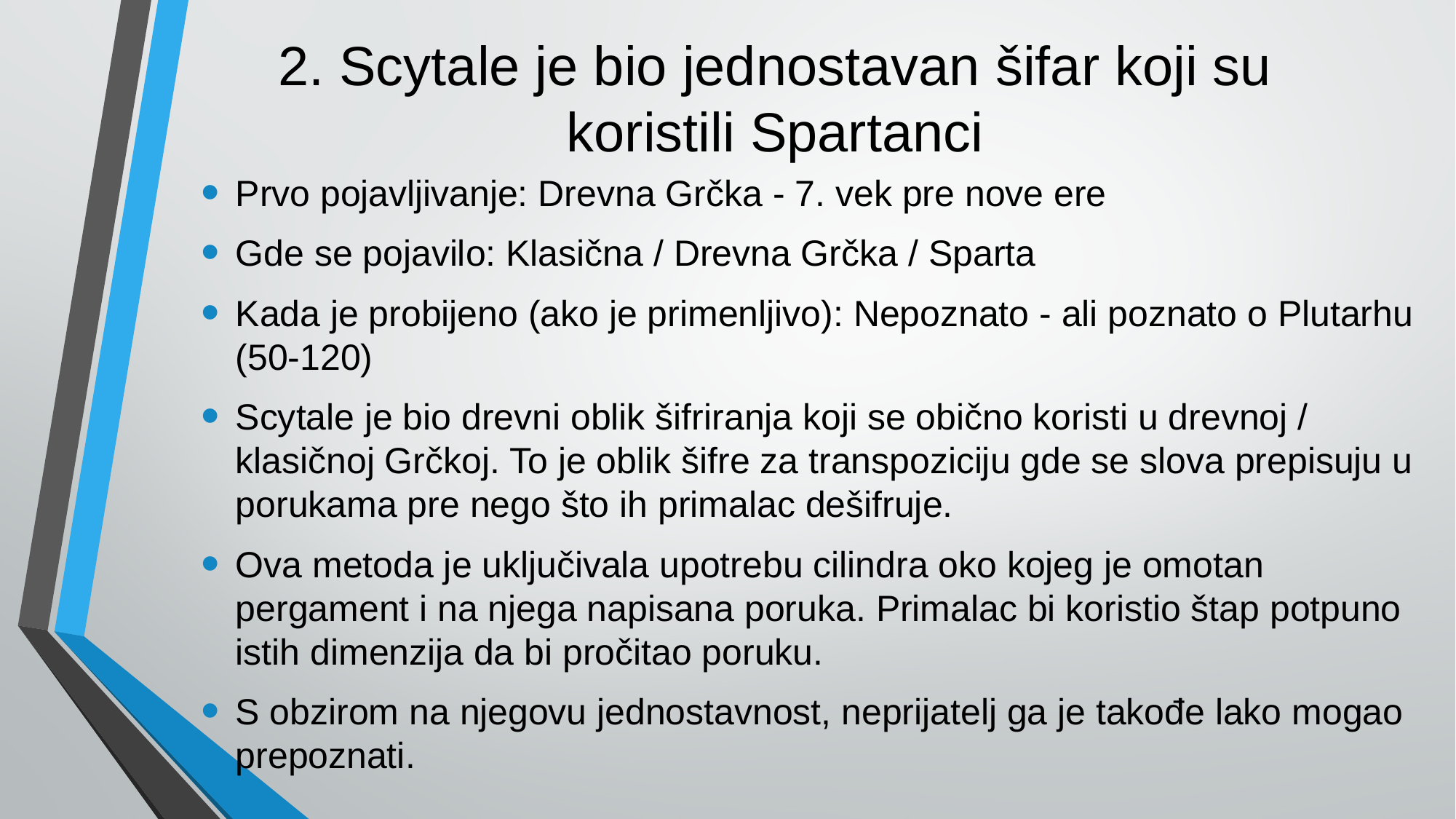

# 2. Scytale je bio jednostavan šifar koji su koristili Spartanci
Prvo pojavljivanje: Drevna Grčka - 7. vek pre nove ere
Gde se pojavilo: Klasična / Drevna Grčka / Sparta
Kada je probijeno (ako je primenljivo): Nepoznato - ali poznato o Plutarhu (50-120)
Scytale je bio drevni oblik šifriranja koji se obično koristi u drevnoj / klasičnoj Grčkoj. To je oblik šifre za transpoziciju gde se slova prepisuju u porukama pre nego što ih primalac dešifruje.
Ova metoda je uključivala upotrebu cilindra oko kojeg je omotan pergament i na njega napisana poruka. Primalac bi koristio štap potpuno istih dimenzija da bi pročitao poruku.
S obzirom na njegovu jednostavnost, neprijatelj ga je takođe lako mogao prepoznati.